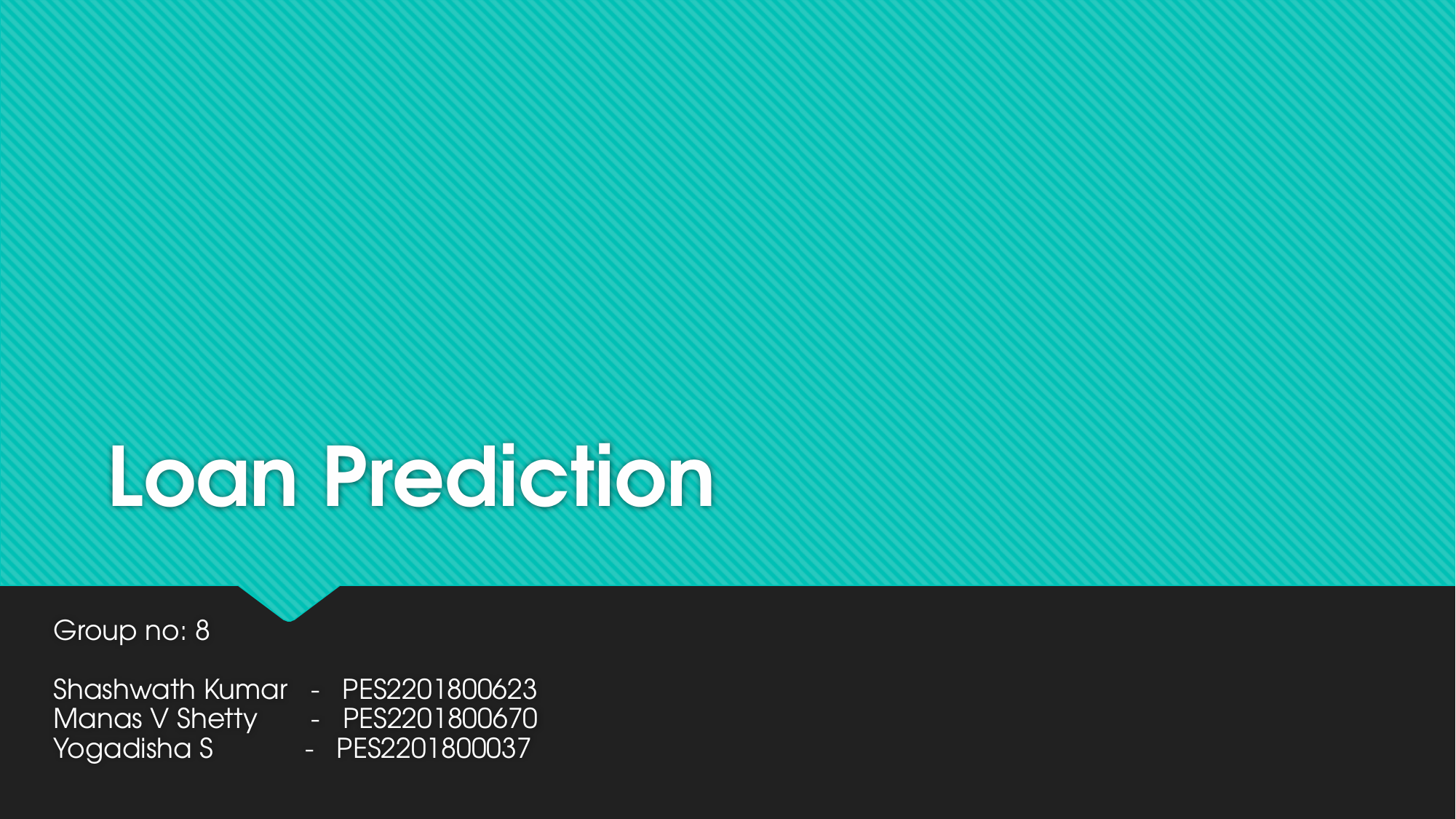

# Loan Prediction
Group no: 8

Shashwath Kumar   -   PES2201800623
Manas V Shetty       -   PES2201800670
Yogadisha S            -   PES2201800037